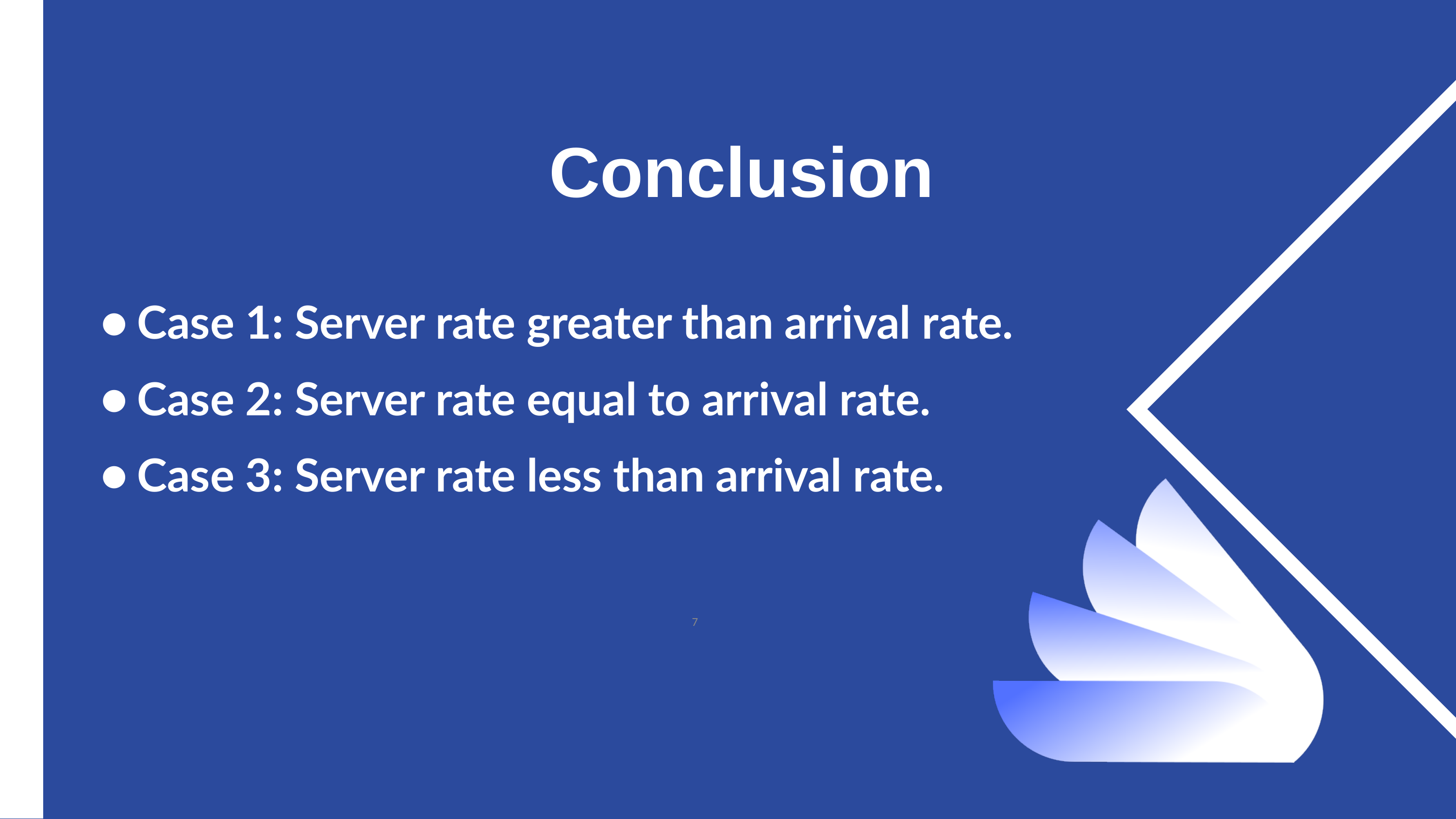

Conclusion

Case 1: Server rate greater than arrival rate.
Case 2: Server rate equal to arrival rate.
Case 3: Server rate less than arrival rate.

7